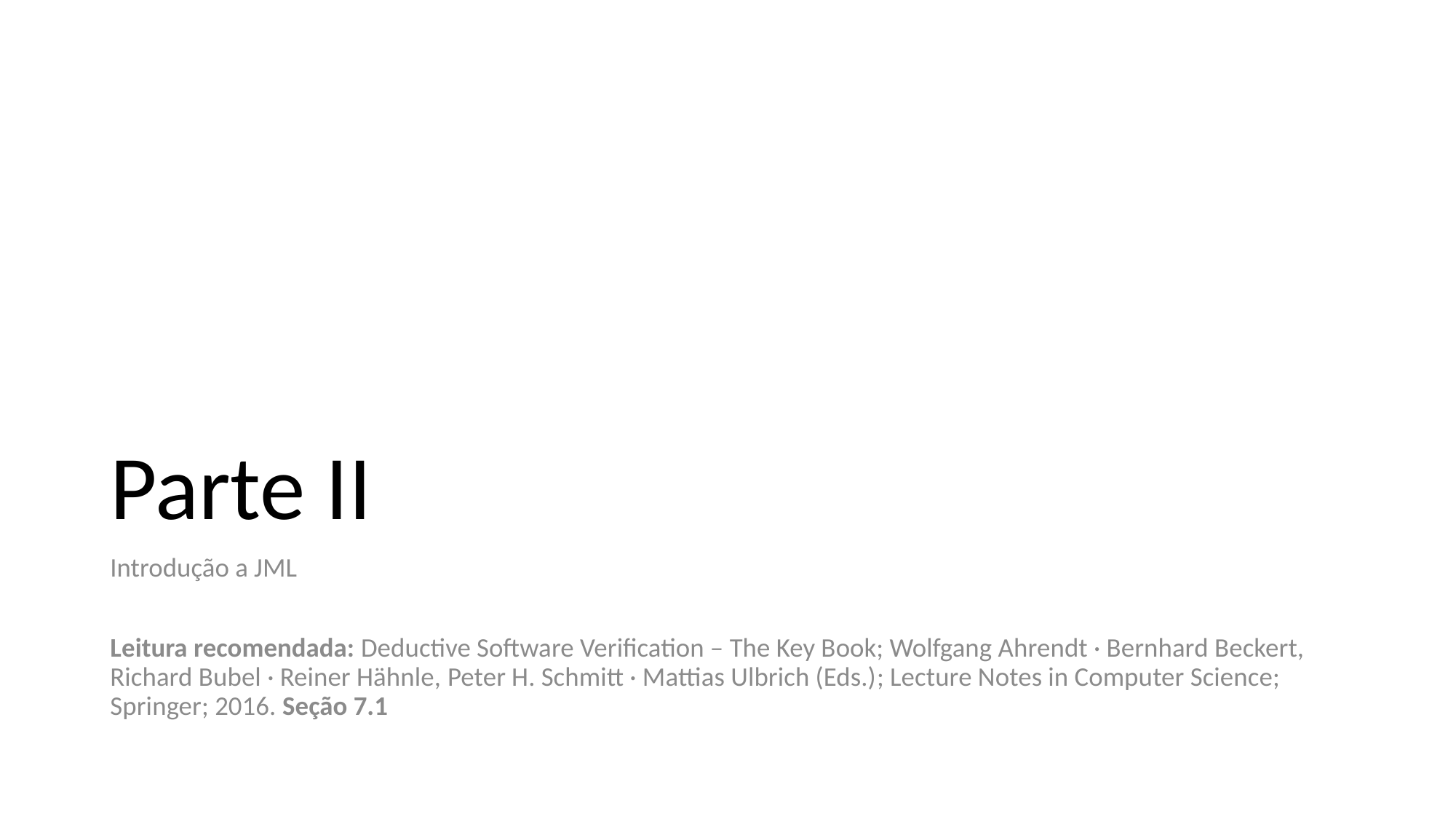

# Parte II
Introdução a JML

Leitura recomendada: Deductive Software Verification – The Key Book; Wolfgang Ahrendt · Bernhard Beckert, Richard Bubel · Reiner Hähnle, Peter H. Schmitt · Mattias Ulbrich (Eds.); Lecture Notes in Computer Science; Springer; 2016. Seção 7.1